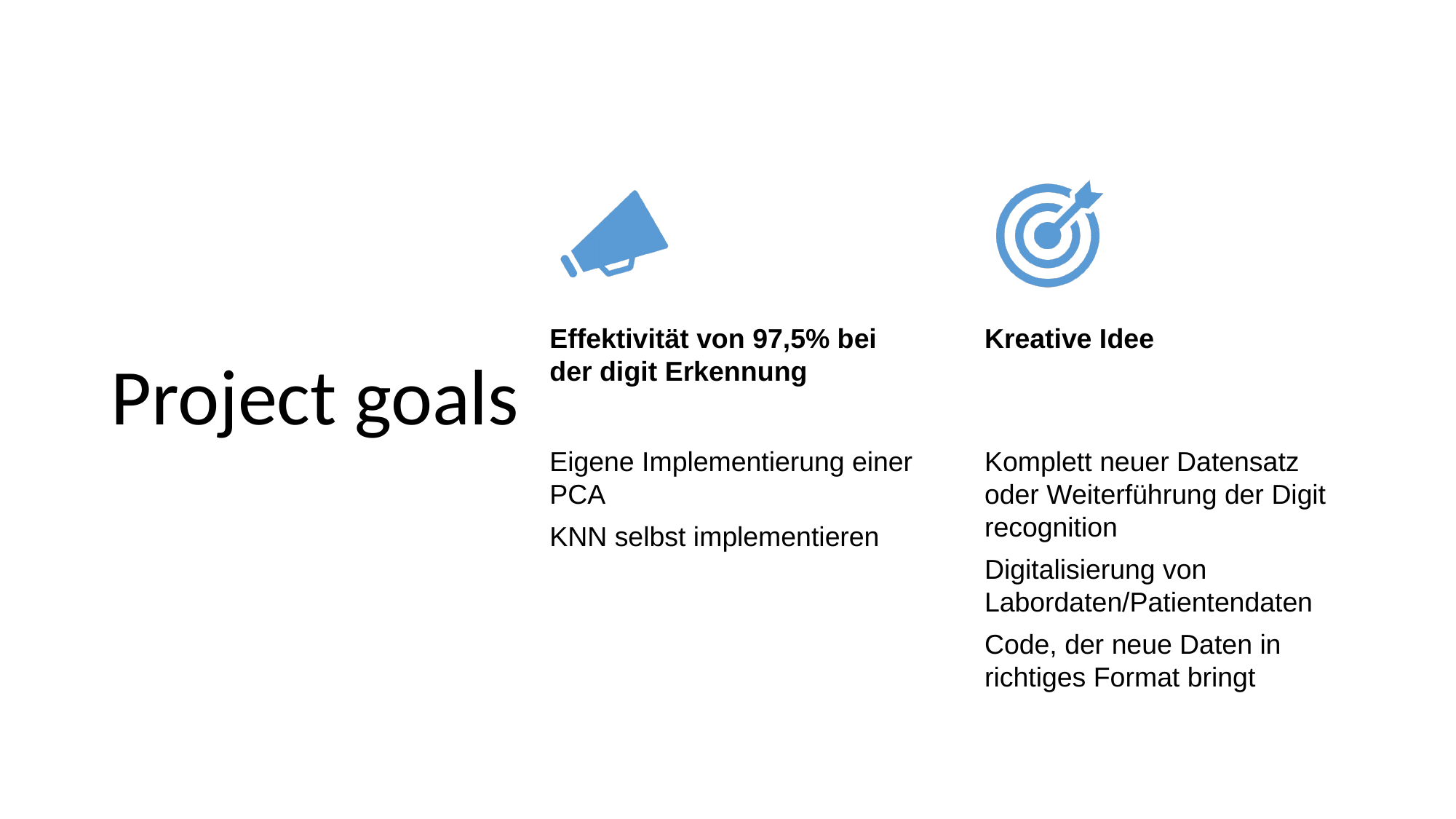

Project goals
Effektivität von 97,5% bei der digit Erkennung

Eigene Implementierung einer PCA
KNN selbst implementieren
Kreative Idee
Komplett neuer Datensatz oder Weiterführung der Digit recognition
Digitalisierung von Labordaten/Patientendaten
Code, der neue Daten in richtiges Format bringt